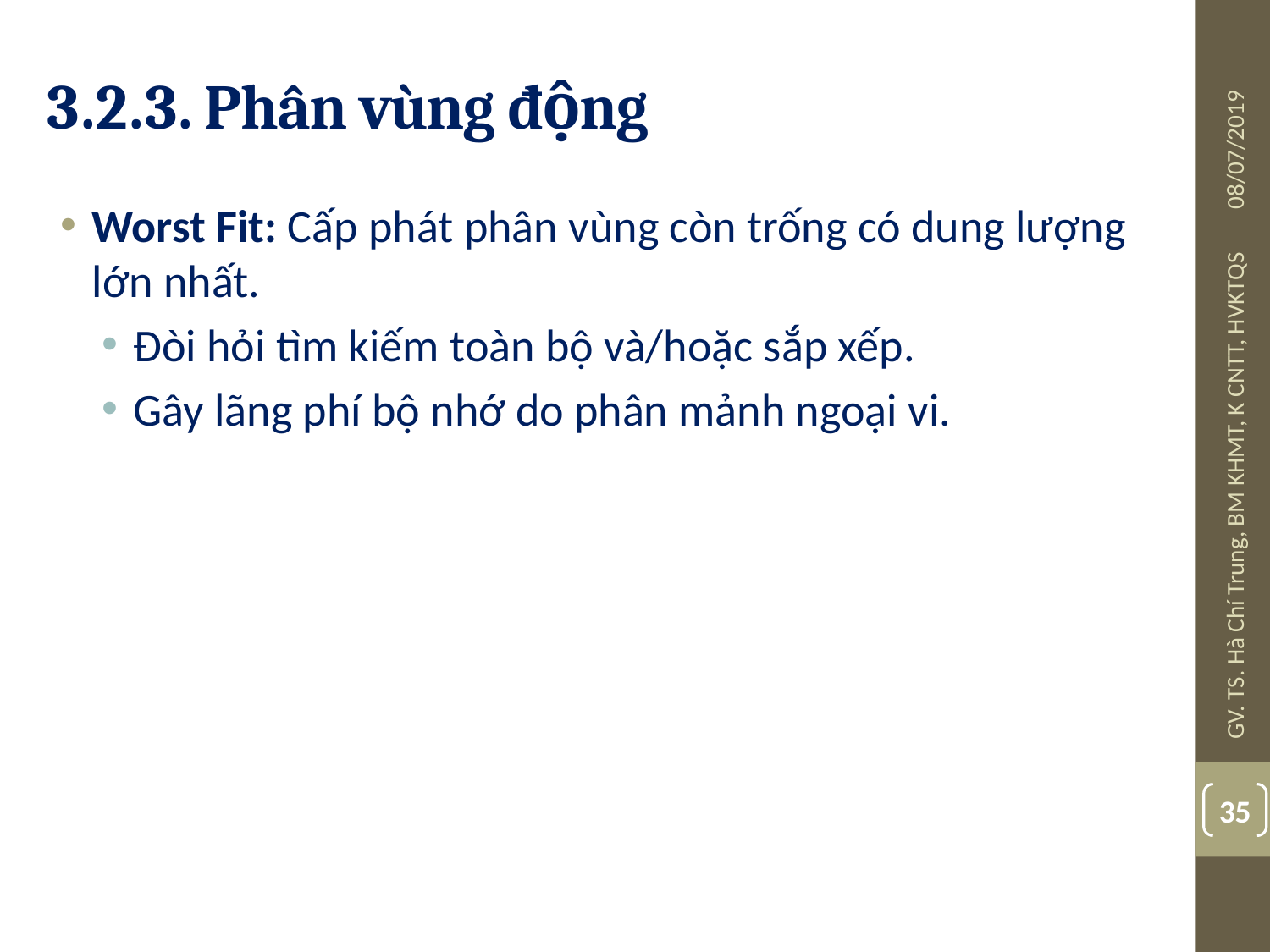

# 3.2.3. Phân vùng động
08/07/2019
Worst Fit: Cấp phát phân vùng còn trống có dung lượng lớn nhất.
Đòi hỏi tìm kiếm toàn bộ và/hoặc sắp xếp.
Gây lãng phí bộ nhớ do phân mảnh ngoại vi.

GV. TS. Hà Chí Trung, BM KHMT, K CNTT, HVKTQS
35